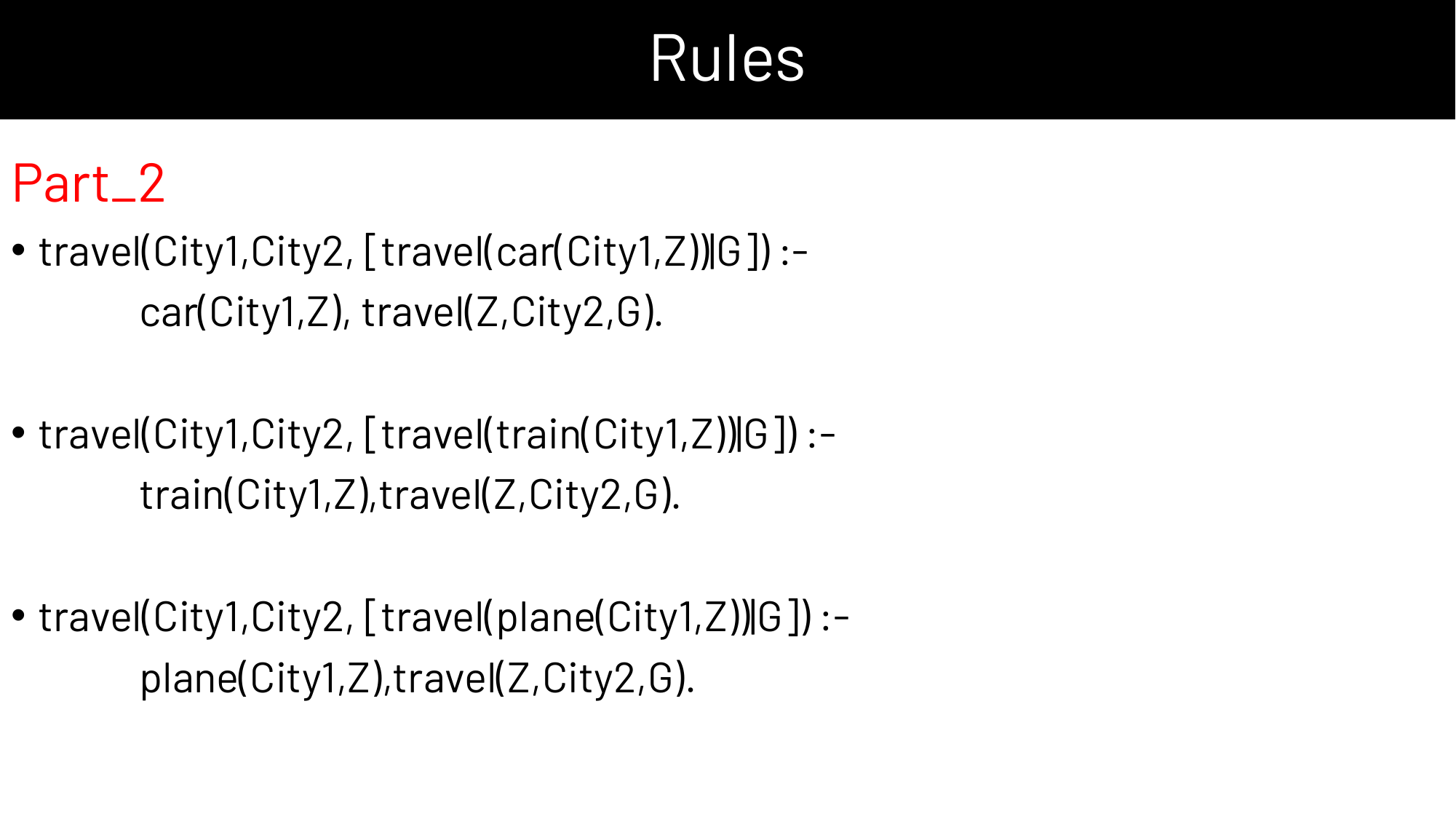

# Rules
Part_2
travel(City1,City2, [travel(car(City1,Z))|G]) :-
               car(City1,Z), travel(Z,City2,G).

travel(City1,City2, [travel(train(City1,Z))|G]) :-
               train(City1,Z),travel(Z,City2,G).

travel(City1,City2, [travel(plane(City1,Z))|G]) :-
               plane(City1,Z),travel(Z,City2,G).